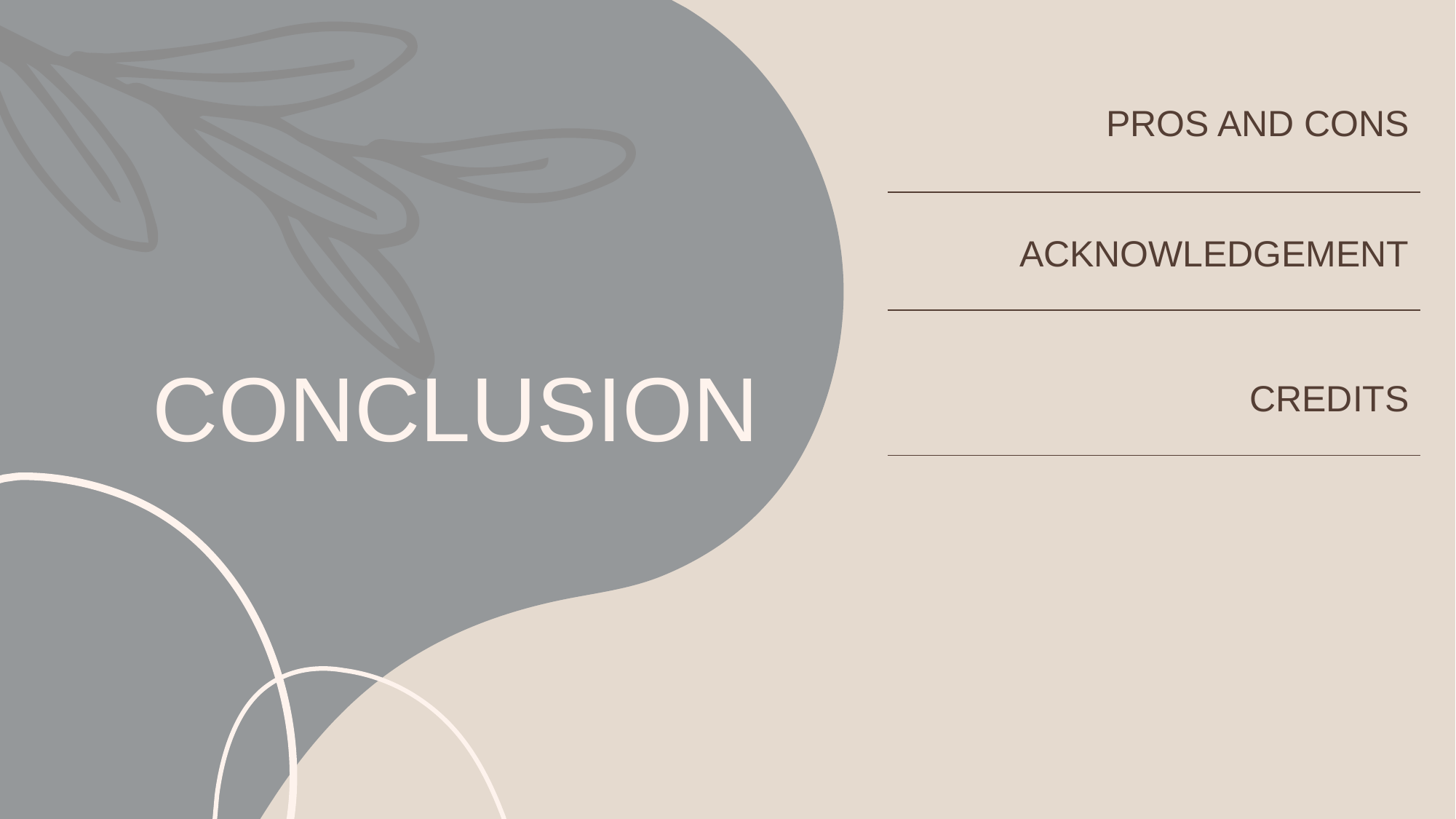

| PROS AND CONS |
| --- |
| ACKNOWLEDGEMENT |
| CREDITS |
# CONCLUSION